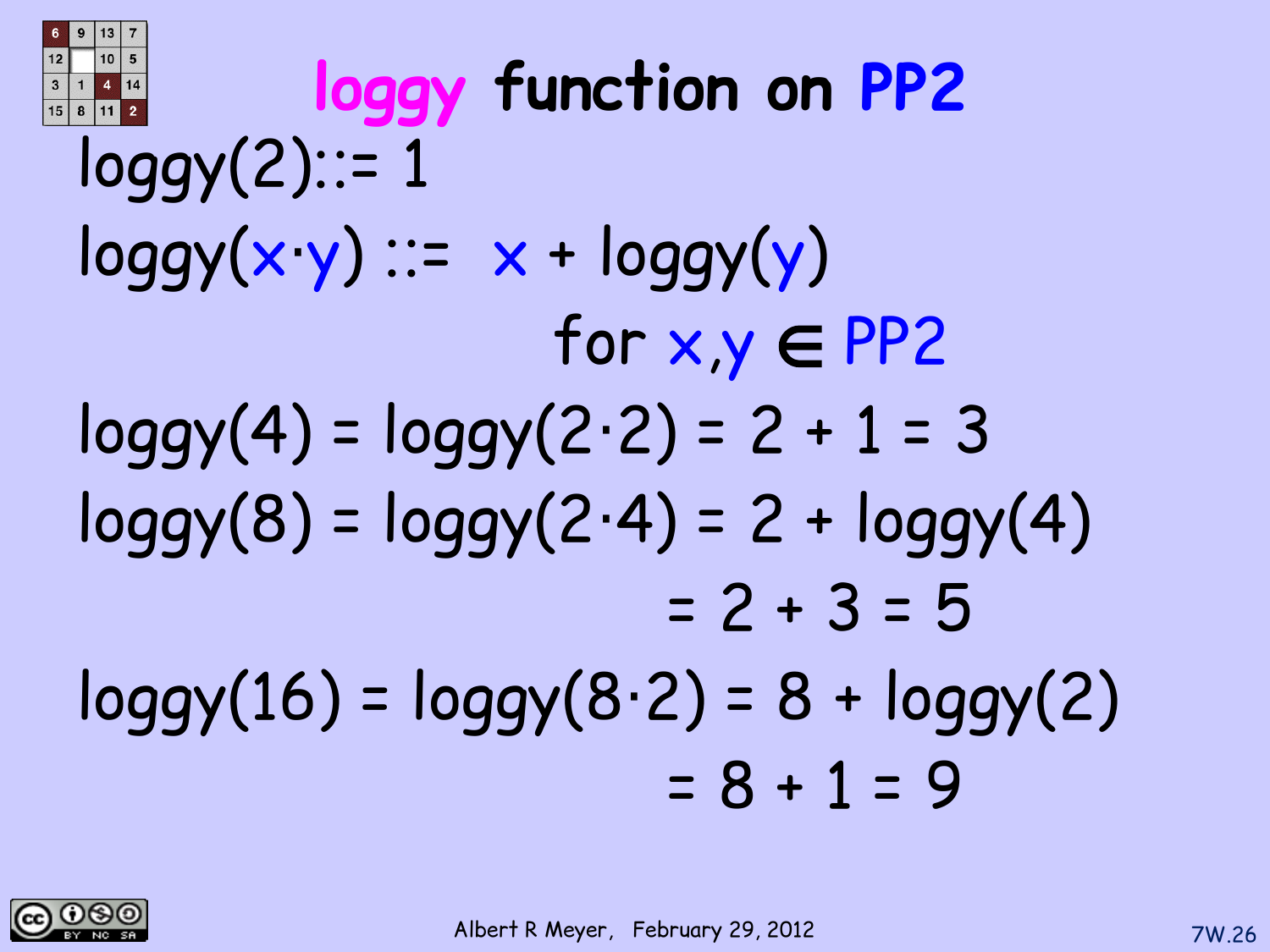

# loggy function on PP2
loggy(2)::= 1
loggy(x⋅y) ::=  x + loggy(y)
                         for x,y ∈ PP2
loggy(4) = loggy(2⋅2) = 2 + 1 = 3
loggy(8) = loggy(2⋅4) = 2 + loggy(4)
                               = 2 + 3 = 5
loggy(16) = loggy(8⋅2) = 8 + loggy(2)
                               = 8 + 1 = 9
7W.26